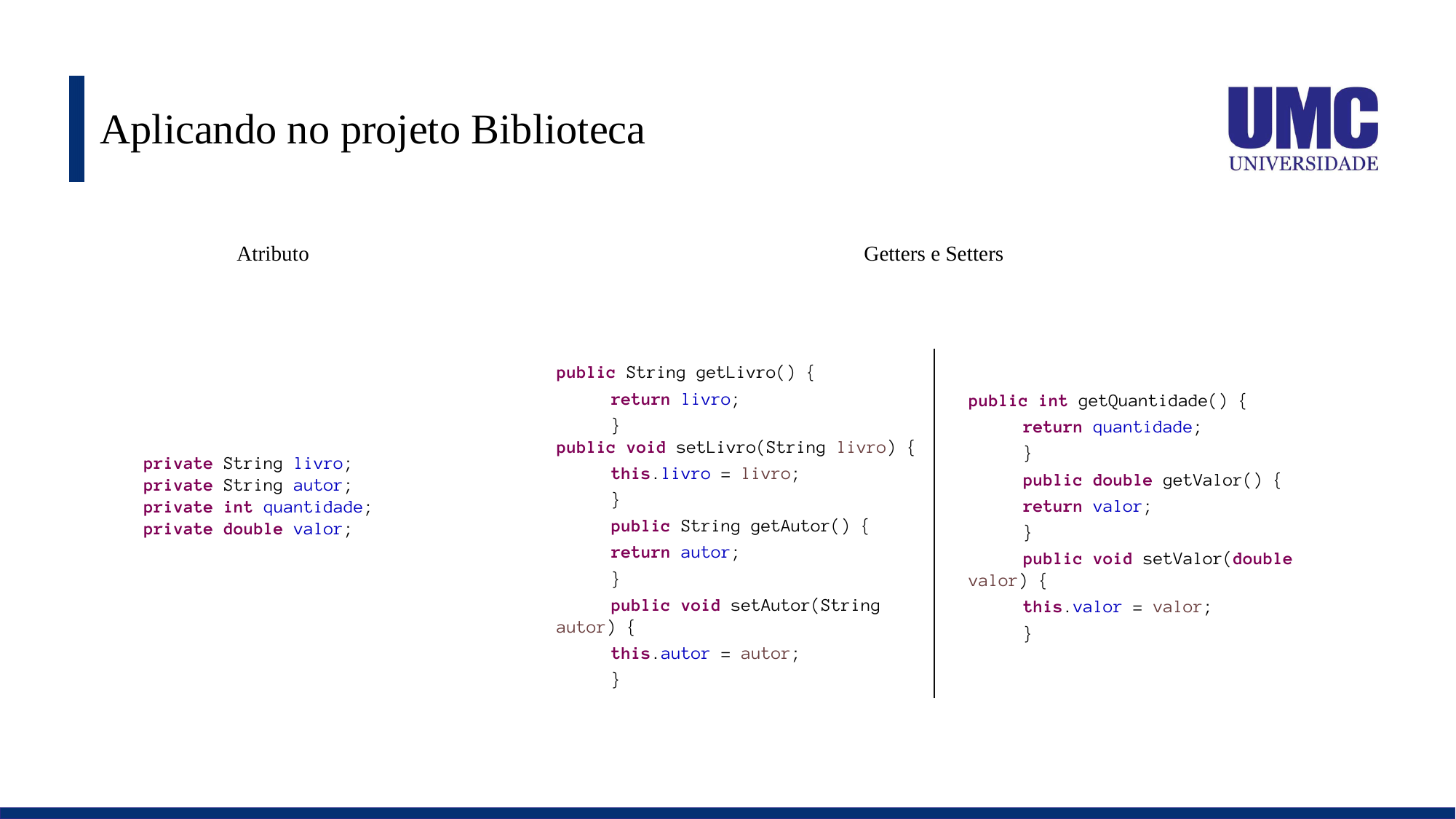

# Aplicando no projeto Biblioteca
Atributo
Getters e Setters
public String getLivro() {
return livro;
}
public void setLivro(String livro) {
this.livro = livro;
}
public String getAutor() {
return autor;
}
public void setAutor(String autor) {
this.autor = autor;
}
public int getQuantidade() {
return quantidade;
}
public double getValor() {
return valor;
}
public void setValor(double valor) {
this.valor = valor;
}
private String livro;
private String autor;
private int quantidade;
private double valor;